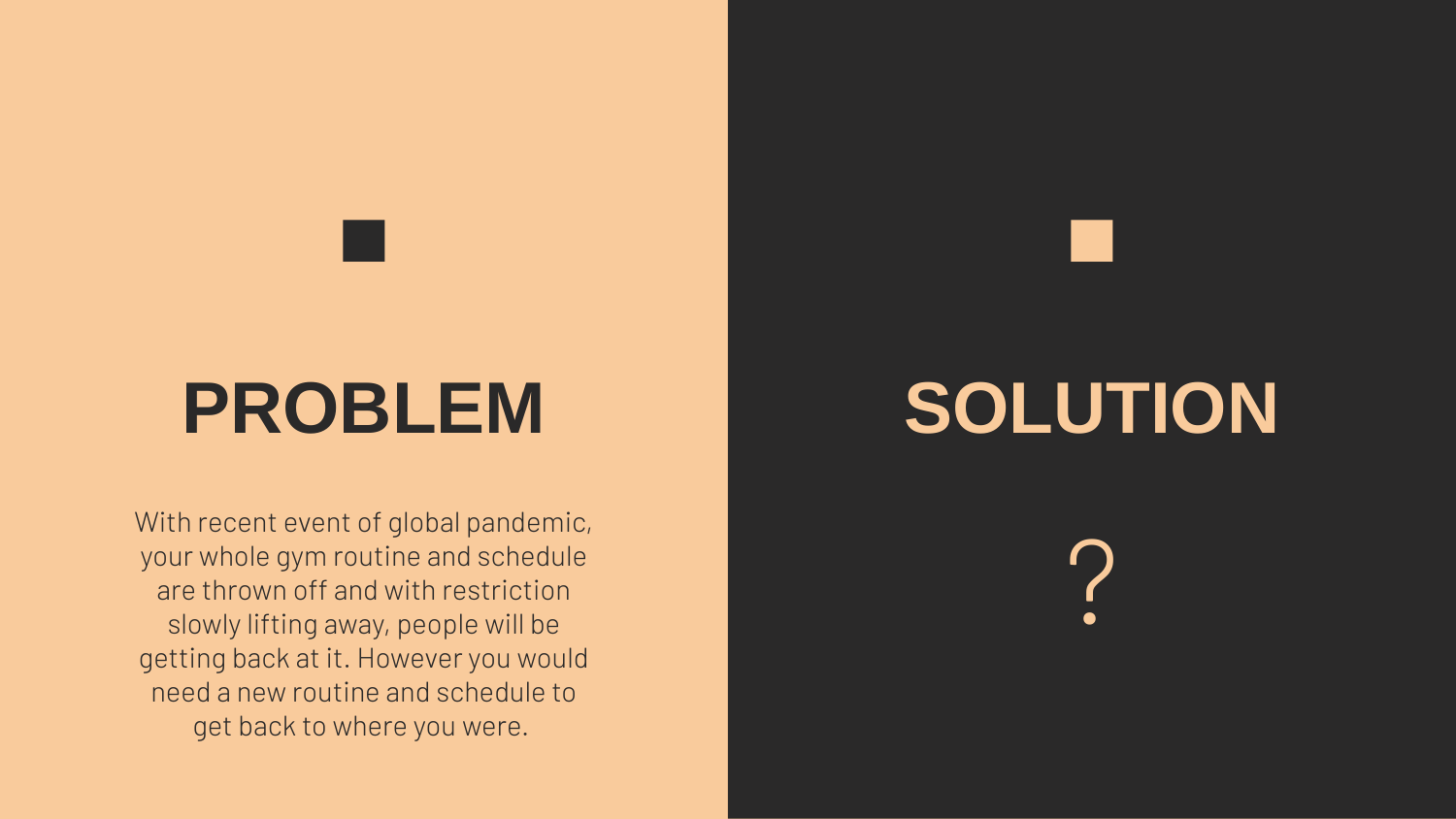

PROBLEM
SOLUTION
With recent event of global pandemic, your whole gym routine and schedule are thrown off and with restriction slowly lifting away, people will be getting back at it. However you would need a new routine and schedule to get back to where you were.
?